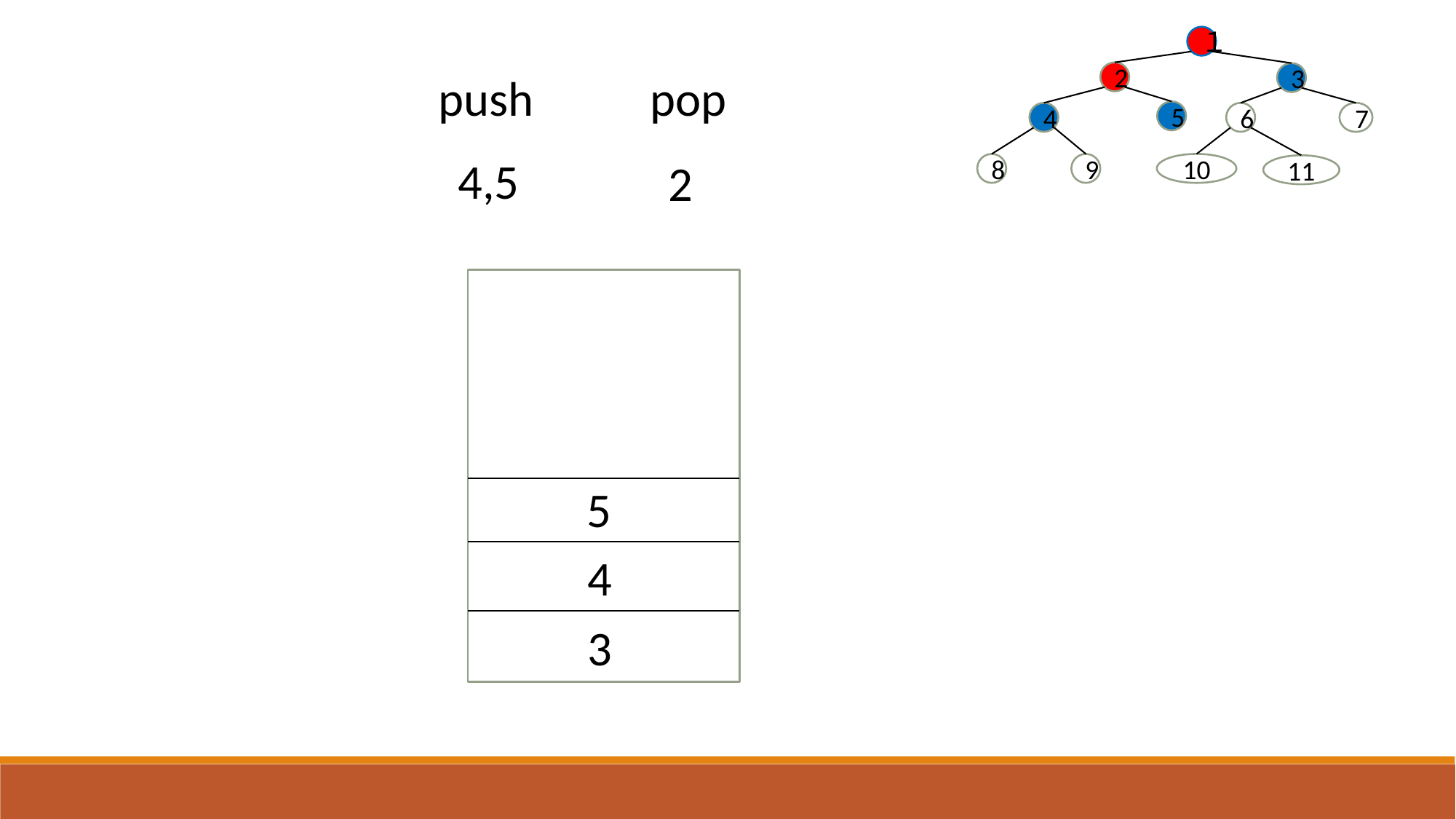

１
push

pop

2
3
5
4
6
7
4,5
2
8
9
10
11

5
4
3